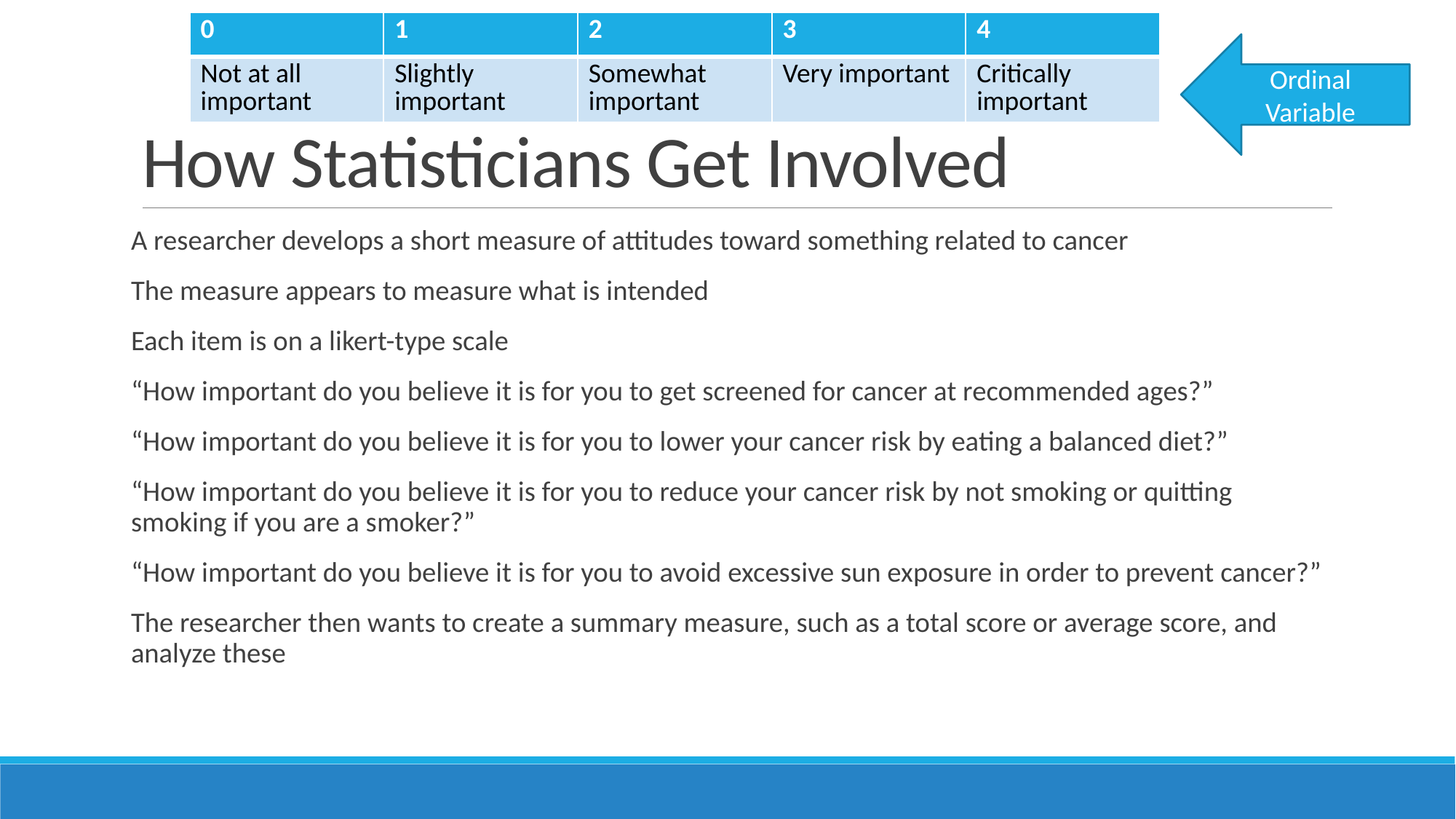

| 0 | 1 | 2 | 3 | 4 |
| --- | --- | --- | --- | --- |
| Not at all important | Slightly important | Somewhat important | Very important | Critically important |
# How Statisticians Get Involved
Ordinal Variable
A researcher develops a short measure of attitudes toward something related to cancer
The measure appears to measure what is intended
Each item is on a likert-type scale
“How important do you believe it is for you to get screened for cancer at recommended ages?”
“How important do you believe it is for you to lower your cancer risk by eating a balanced diet?”
“How important do you believe it is for you to reduce your cancer risk by not smoking or quitting smoking if you are a smoker?”
“How important do you believe it is for you to avoid excessive sun exposure in order to prevent cancer?”
The researcher then wants to create a summary measure, such as a total score or average score, and analyze these